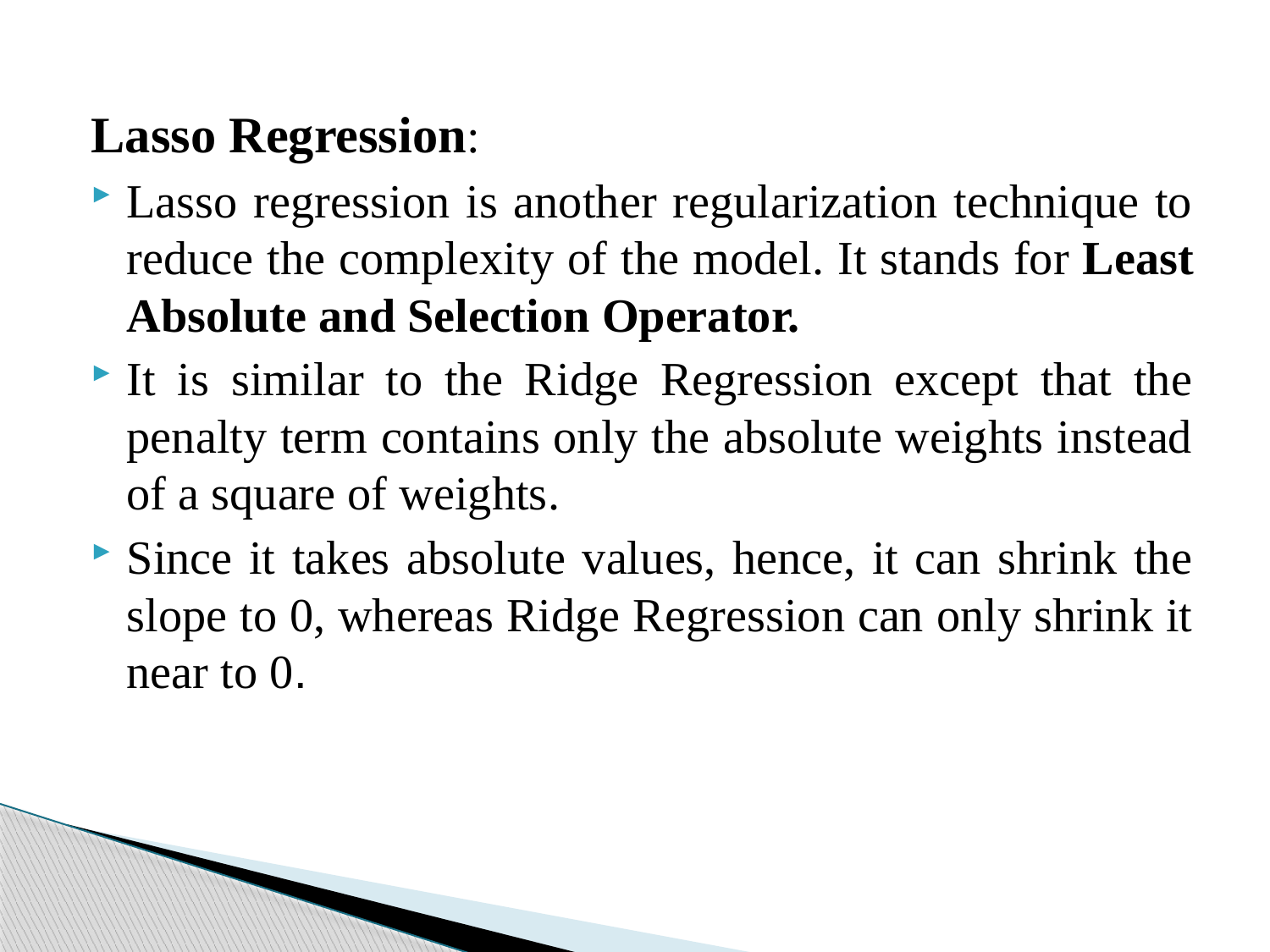

Lasso Regression:
Lasso regression is another regularization technique to reduce the complexity of the model. It stands for Least Absolute and Selection Operator.
It is similar to the Ridge Regression except that the penalty term contains only the absolute weights instead of a square of weights.
Since it takes absolute values, hence, it can shrink the slope to 0, whereas Ridge Regression can only shrink it near to 0.